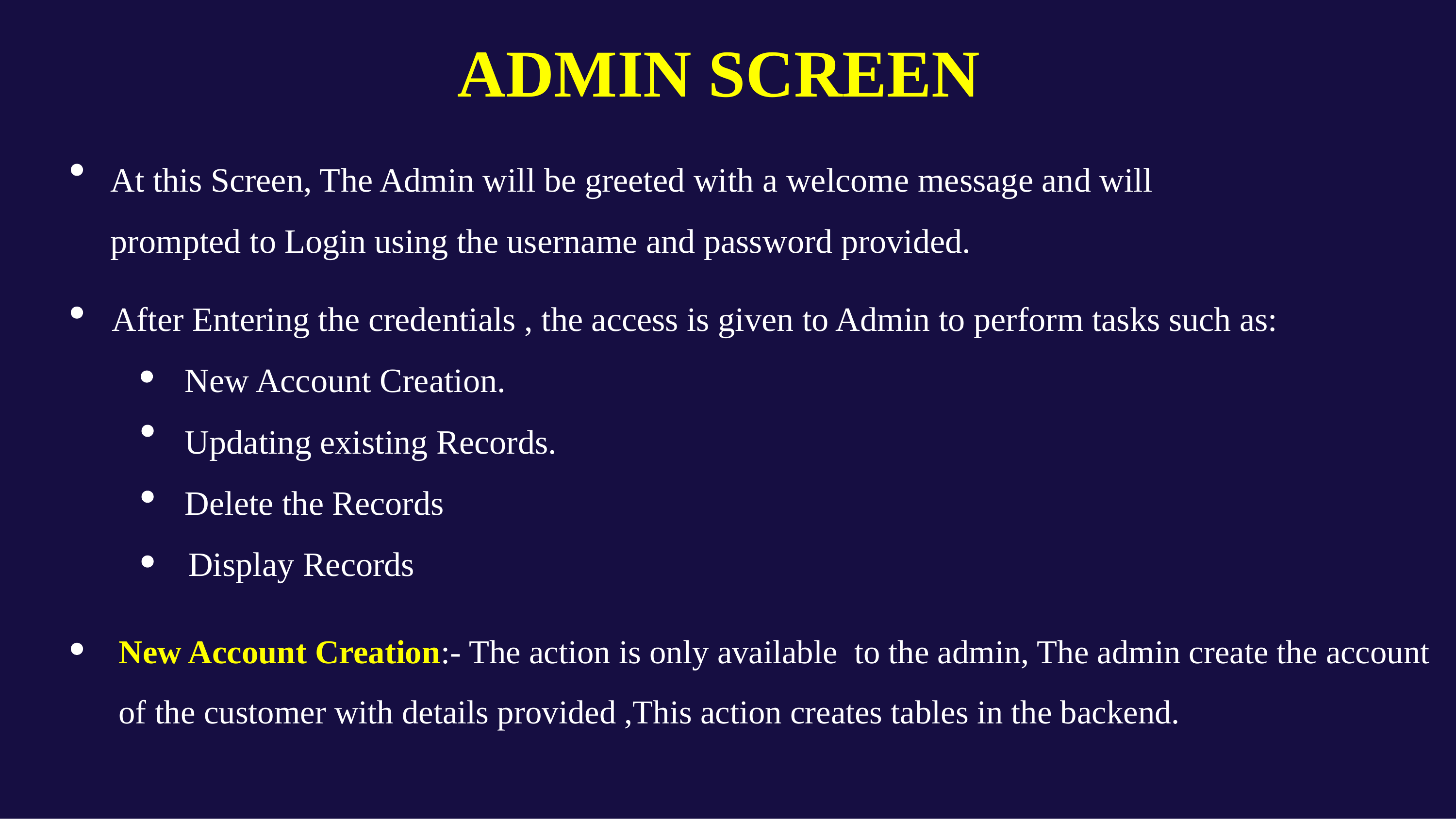

ADMIN SCREEN
At this Screen, The Admin will be greeted with a welcome message and will prompted to Login using the username and password provided.

After Entering the credentials , the access is given to Admin to perform tasks such as:
 	New Account Creation.
	Updating existing Records.
	Delete the Records
         Display Records

New Account Creation:- The action is only available  to the admin, The admin create the account of the customer with details provided ,This action creates tables in the backend.